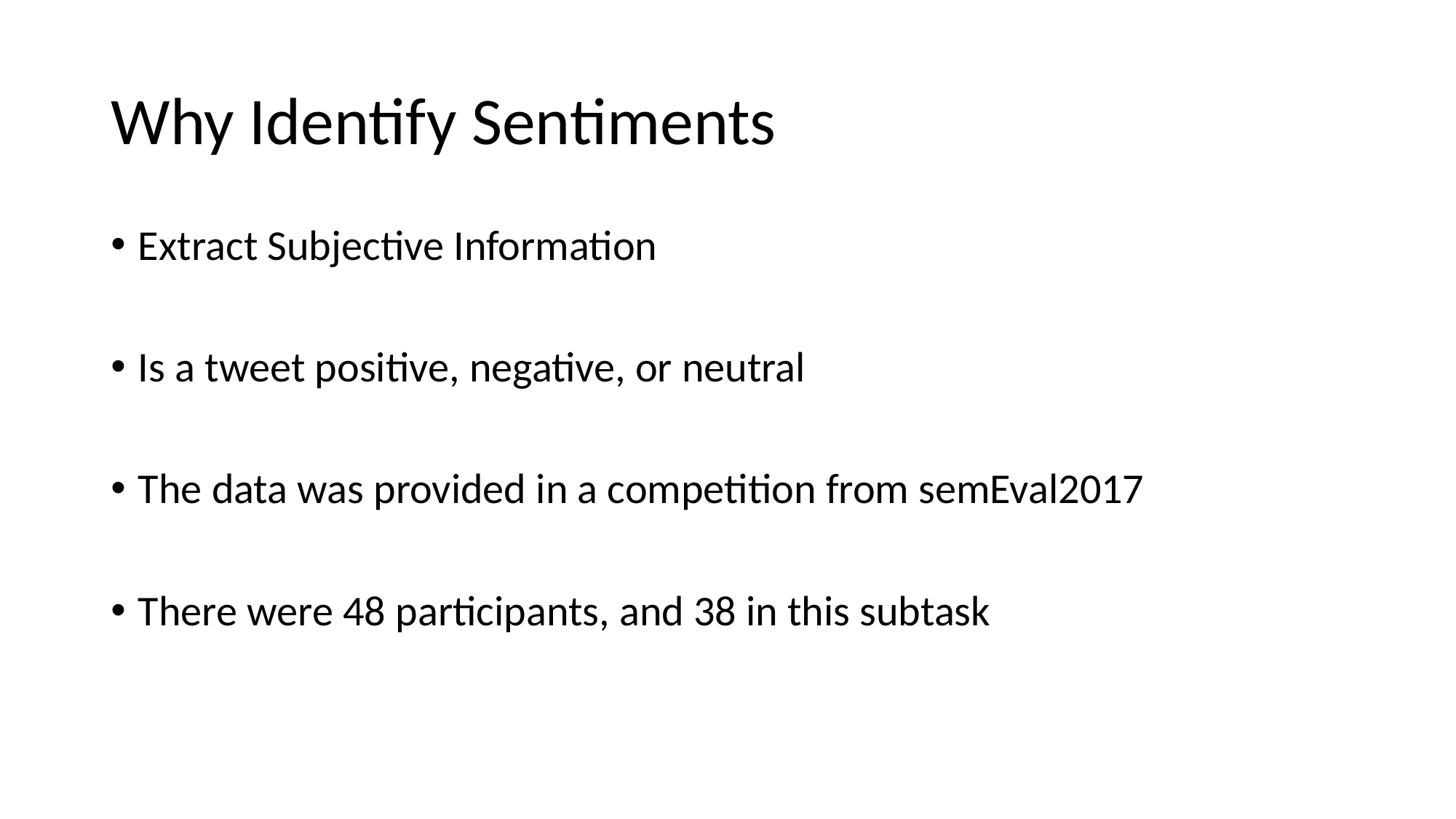

# Why Identify Sentiments
Extract Subjective Information

Is a tweet positive, negative, or neutral

The data was provided in a competition from semEval2017

There were 48 participants, and 38 in this subtask